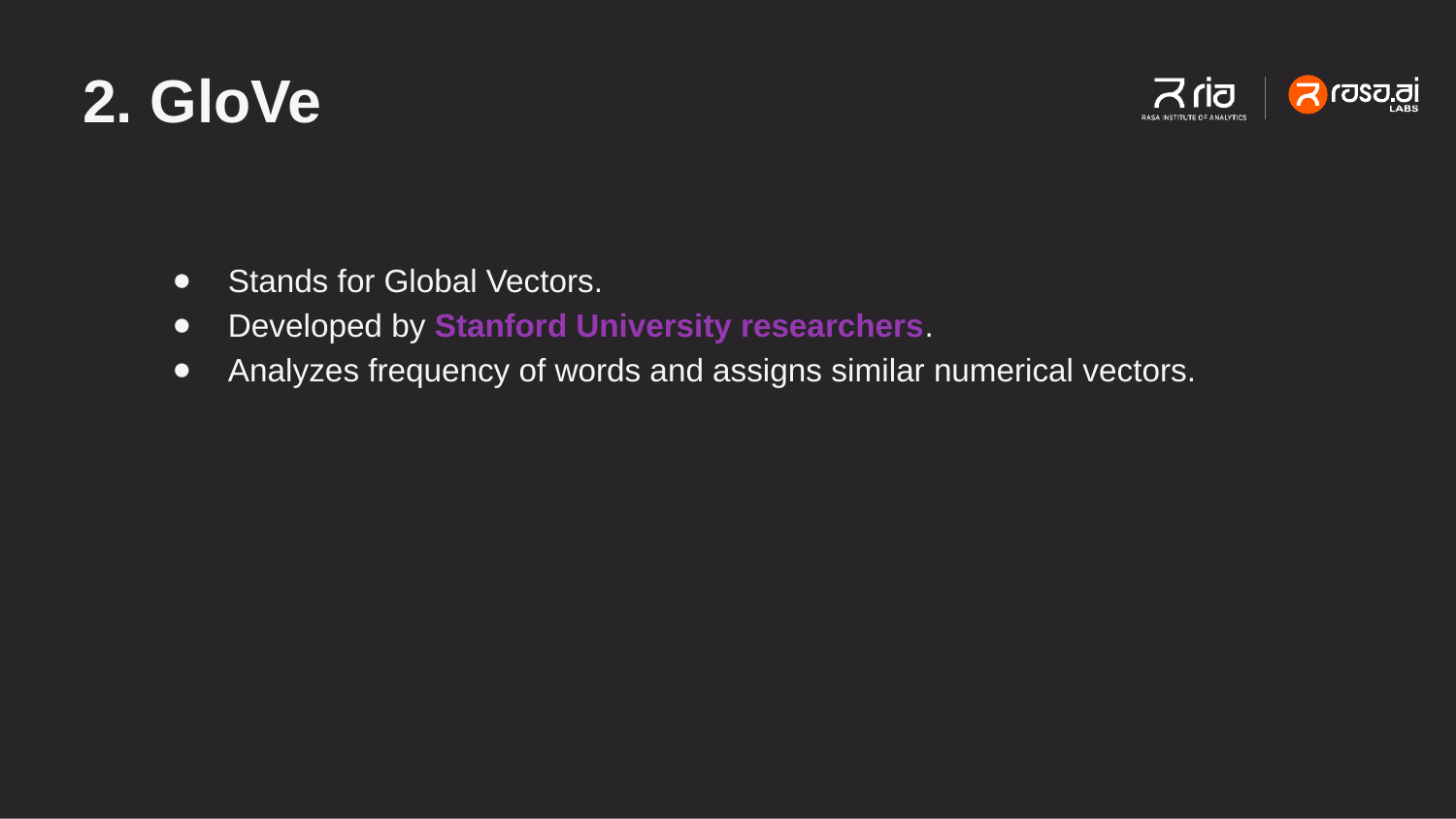

# 2. GloVe
Stands for Global Vectors.
Developed by Stanford University researchers.
Analyzes frequency of words and assigns similar numerical vectors.